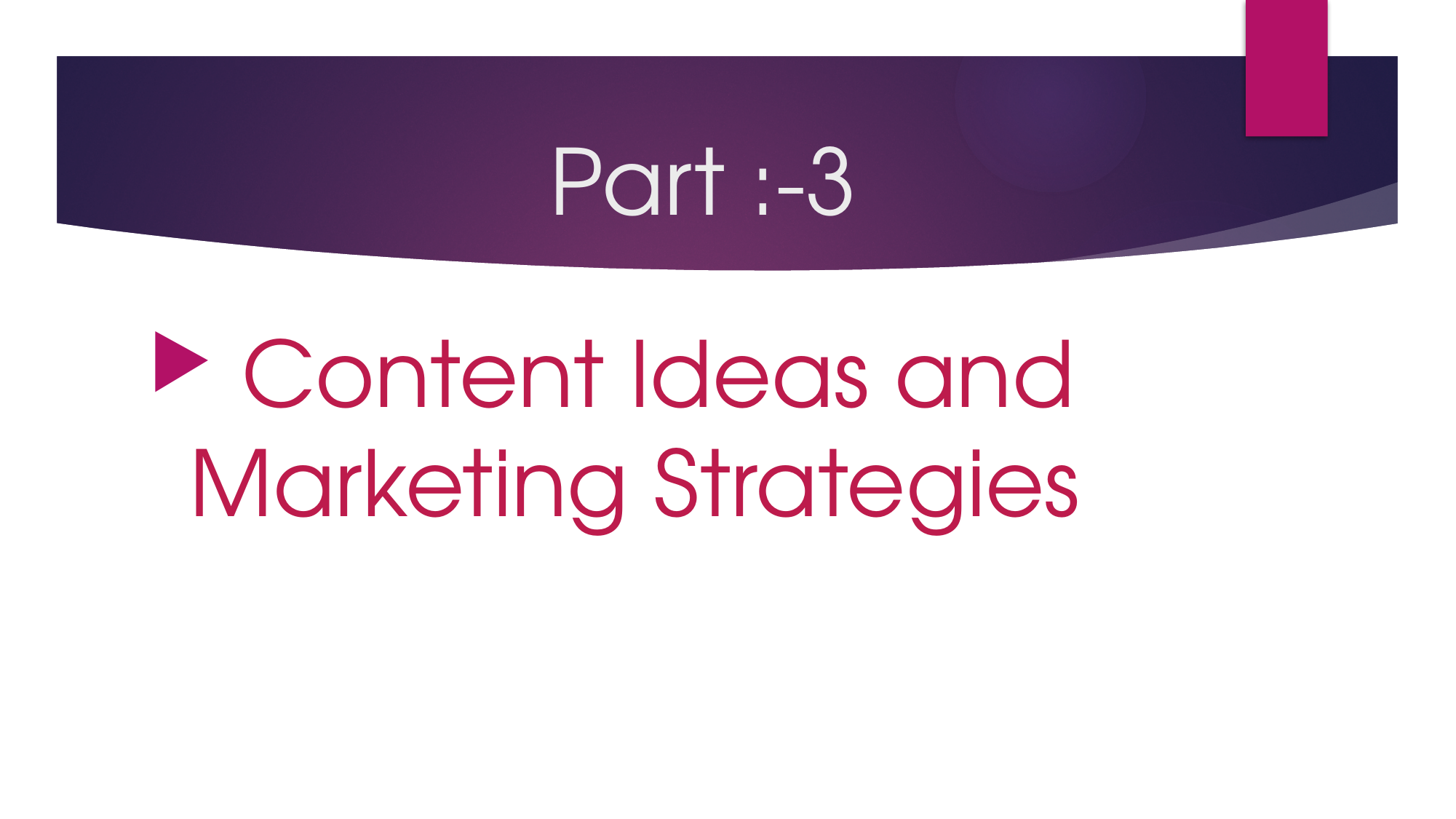

# Part :-3
 Content Ideas and Marketing Strategies